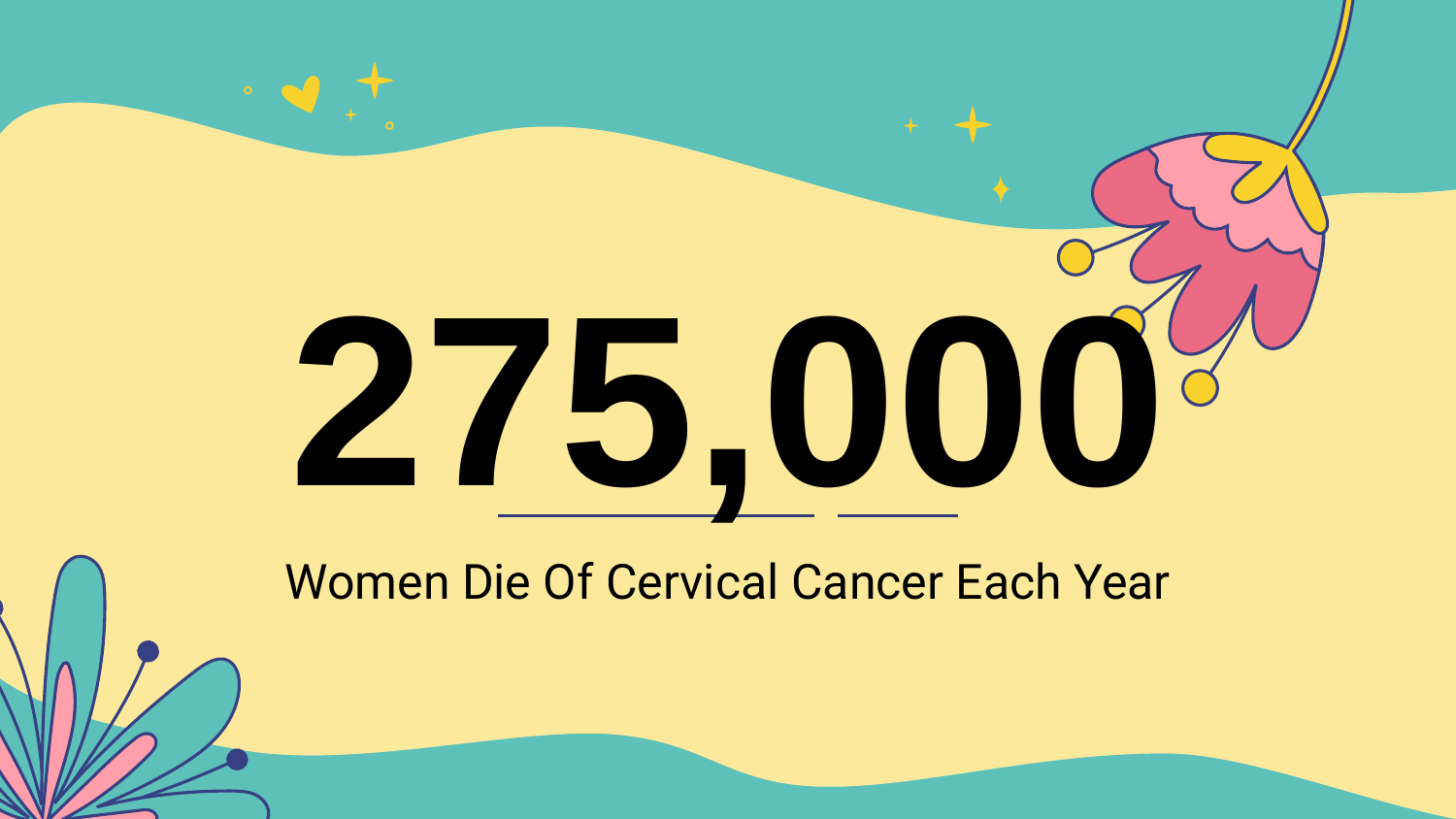

# 275,000
Women Die Of Cervical Cancer Each Year